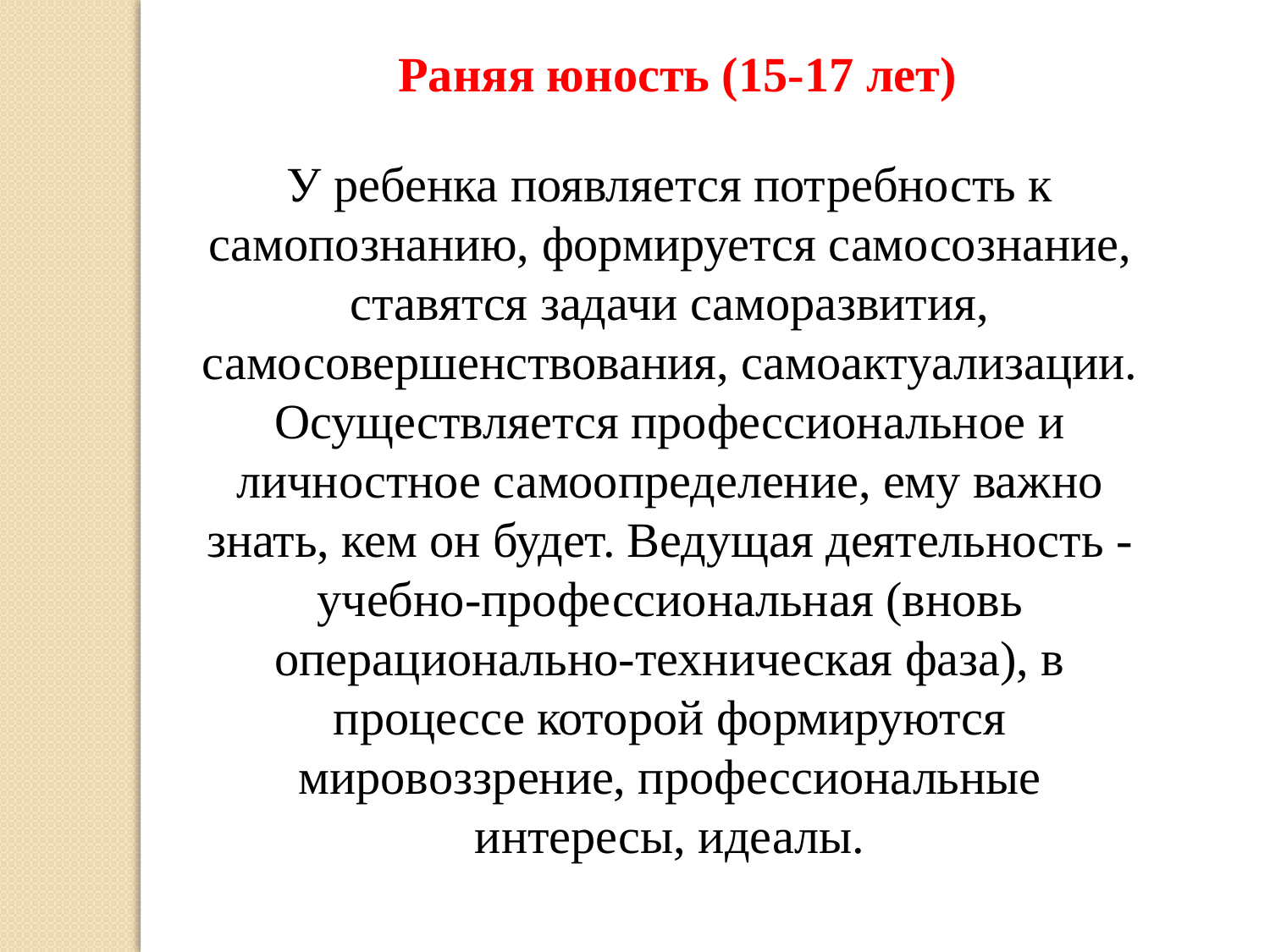

Раняя юность (15-17 лет)
У ребенка появляется потребность к самопознанию, формируется самосознание, ставятся задачи саморазвития, самосовершенствования, самоактуализации. Осуществляется профессиональное и личностное самоопределение, ему важно знать, кем он будет. Ведущая деятельность - учебно-профессиональная (вновь операционально-техническая фаза), в процессе которой формируются мировоззрение, профессиональные интересы, идеалы.